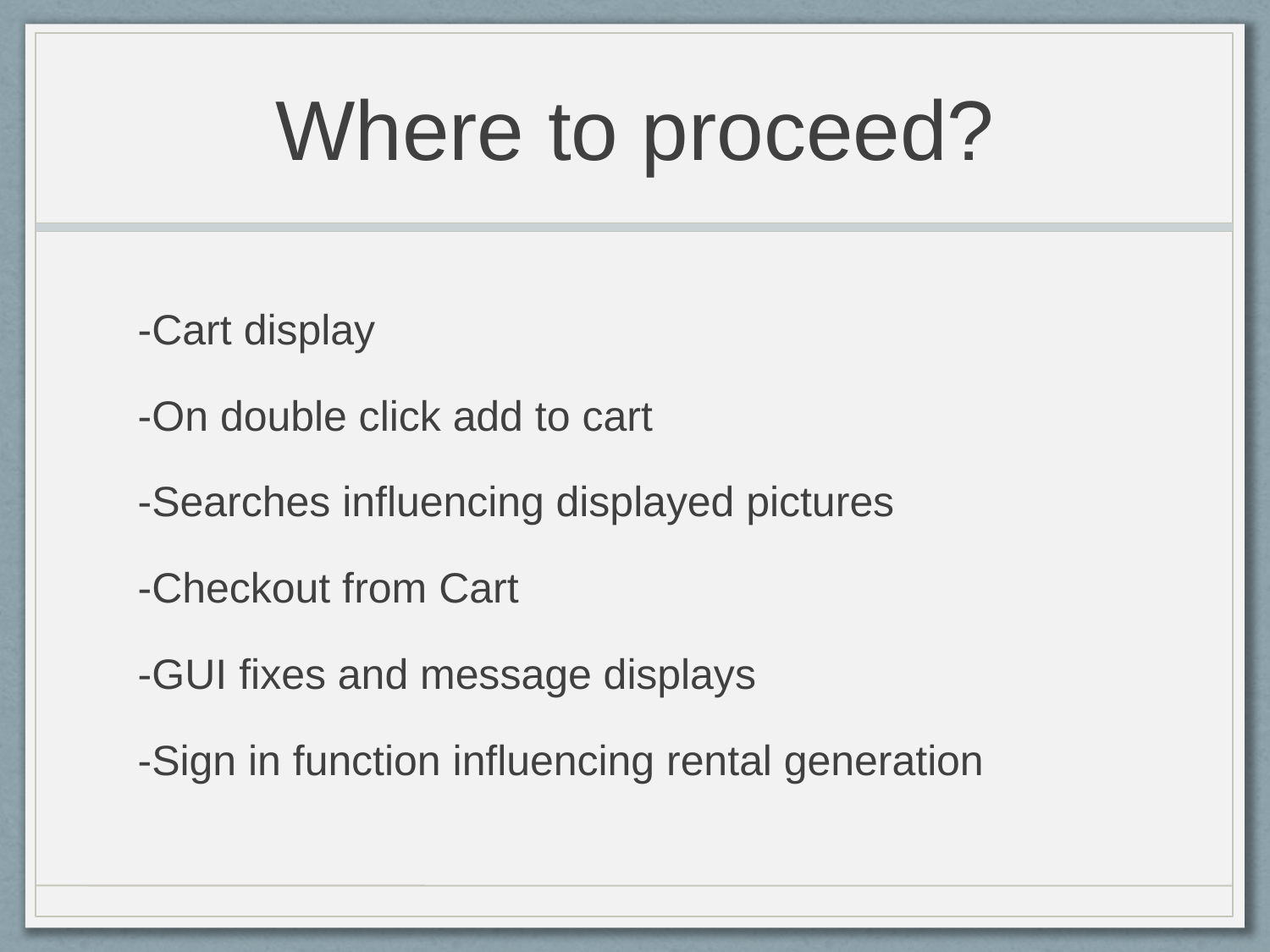

# Where to proceed?
-Cart display
-On double click add to cart
-Searches influencing displayed pictures
-Checkout from Cart
-GUI fixes and message displays
-Sign in function influencing rental generation